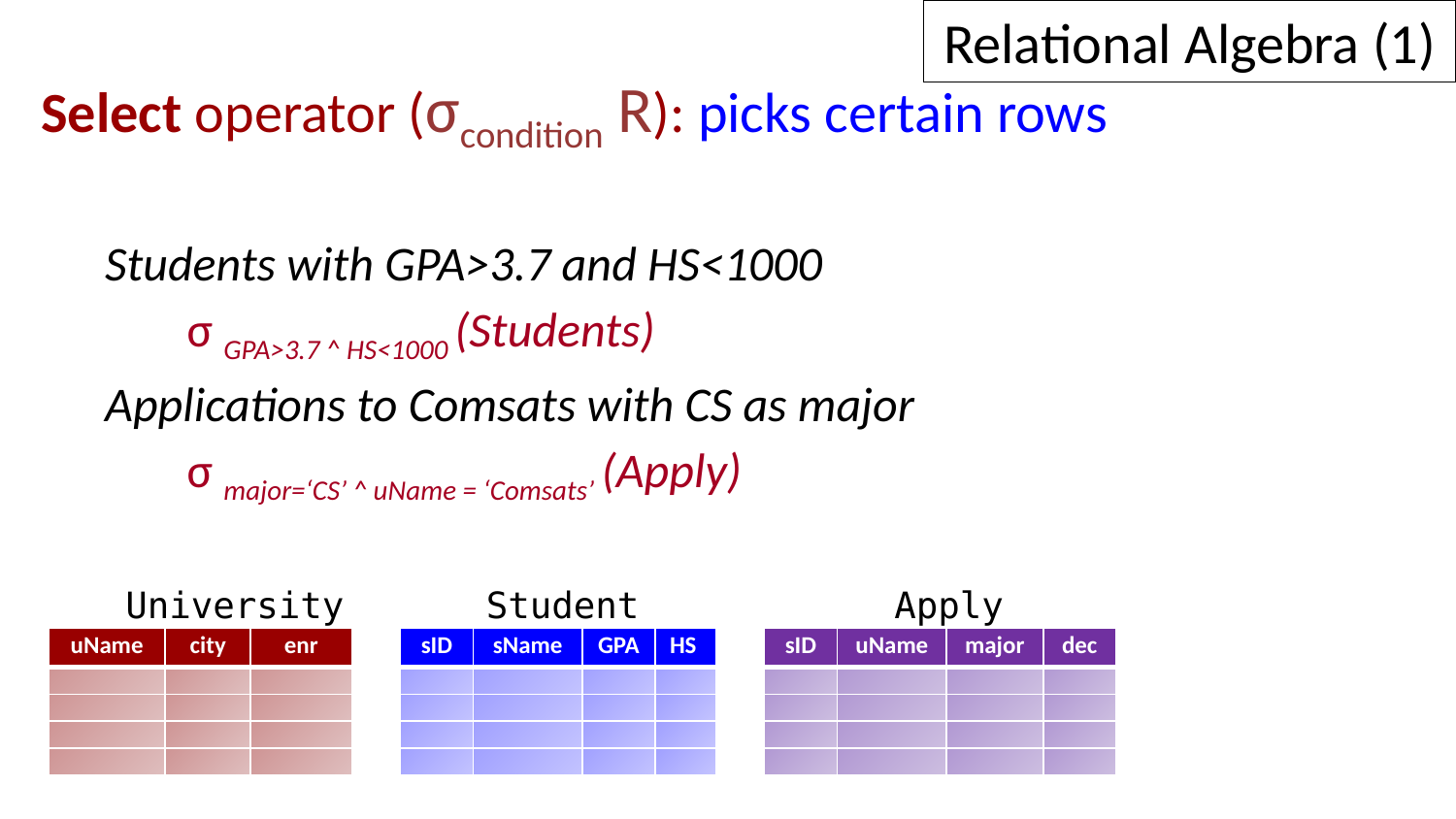

Relational Algebra (1)
Select operator (σcondition R): picks certain rows

Students with GPA>3.7 and HS<1000
	σ GPA>3.7 ^ HS<1000 (Students)
Applications to Comsats with CS as major
	σ major=‘CS’ ^ uName = ‘Comsats’ (Apply)

University
Student
Apply
| uName | city | enr |
| --- | --- | --- |
|  |  |  |
|  |  |  |
|  |  |  |
|  |  |  |
| sID | sName | GPA | HS |
| --- | --- | --- | --- |
|  |  |  |  |
|  |  |  |  |
|  |  |  |  |
|  |  |  |  |
| sID | uName | major | dec |
| --- | --- | --- | --- |
|  |  |  |  |
|  |  |  |  |
|  |  |  |  |
|  |  |  |  |